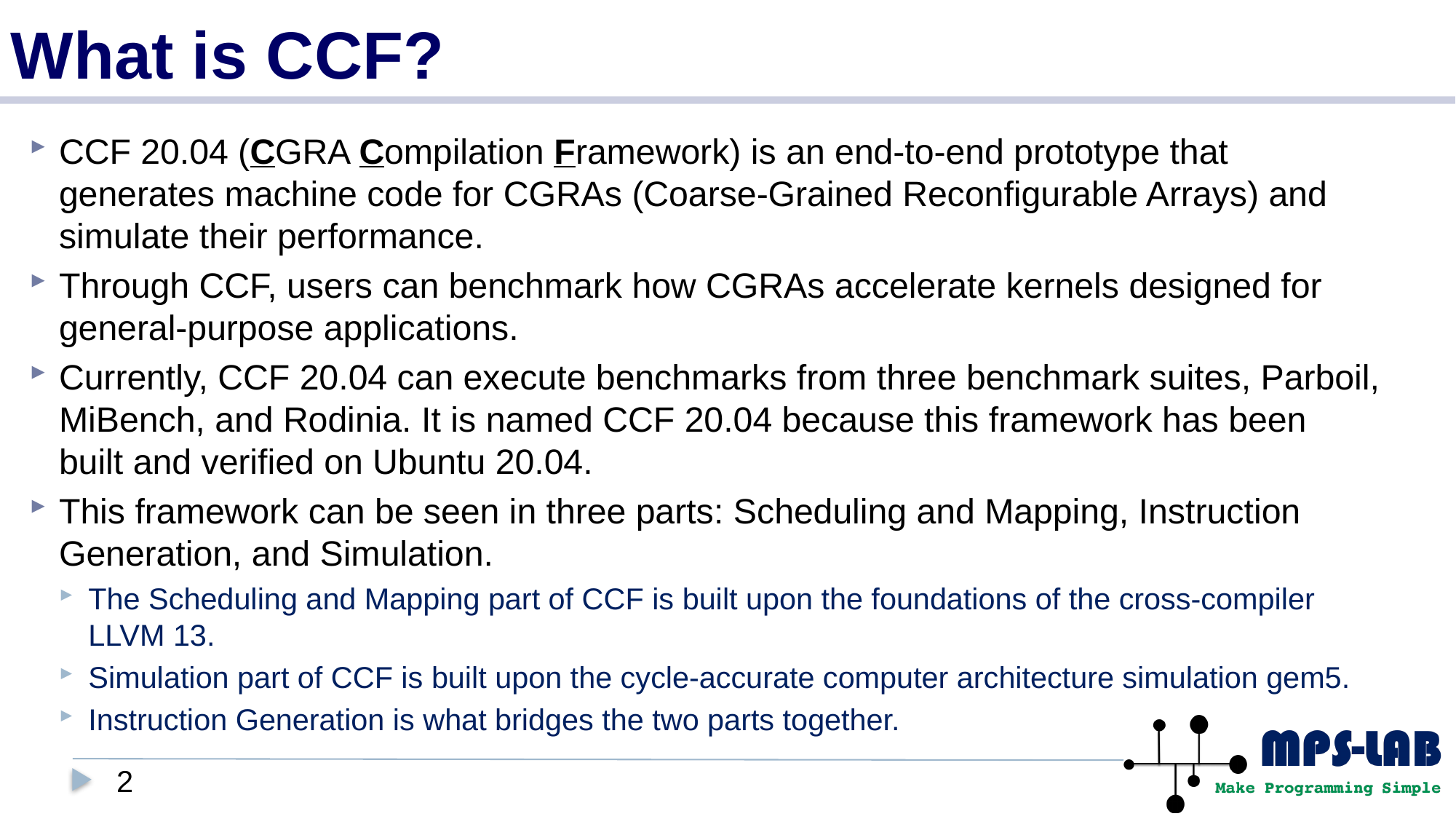

# What is CCF?
CCF 20.04 (CGRA Compilation Framework) is an end-to-end prototype that generates machine code for CGRAs (Coarse-Grained Reconfigurable Arrays) and simulate their performance.
Through CCF, users can benchmark how CGRAs accelerate kernels designed for general-purpose applications.
Currently, CCF 20.04 can execute benchmarks from three benchmark suites, Parboil, MiBench, and Rodinia. It is named CCF 20.04 because this framework has been built and verified on Ubuntu 20.04.
This framework can be seen in three parts: Scheduling and Mapping, Instruction Generation, and Simulation.
The Scheduling and Mapping part of CCF is built upon the foundations of the cross-compiler LLVM 13.
Simulation part of CCF is built upon the cycle-accurate computer architecture simulation gem5.
Instruction Generation is what bridges the two parts together.
2